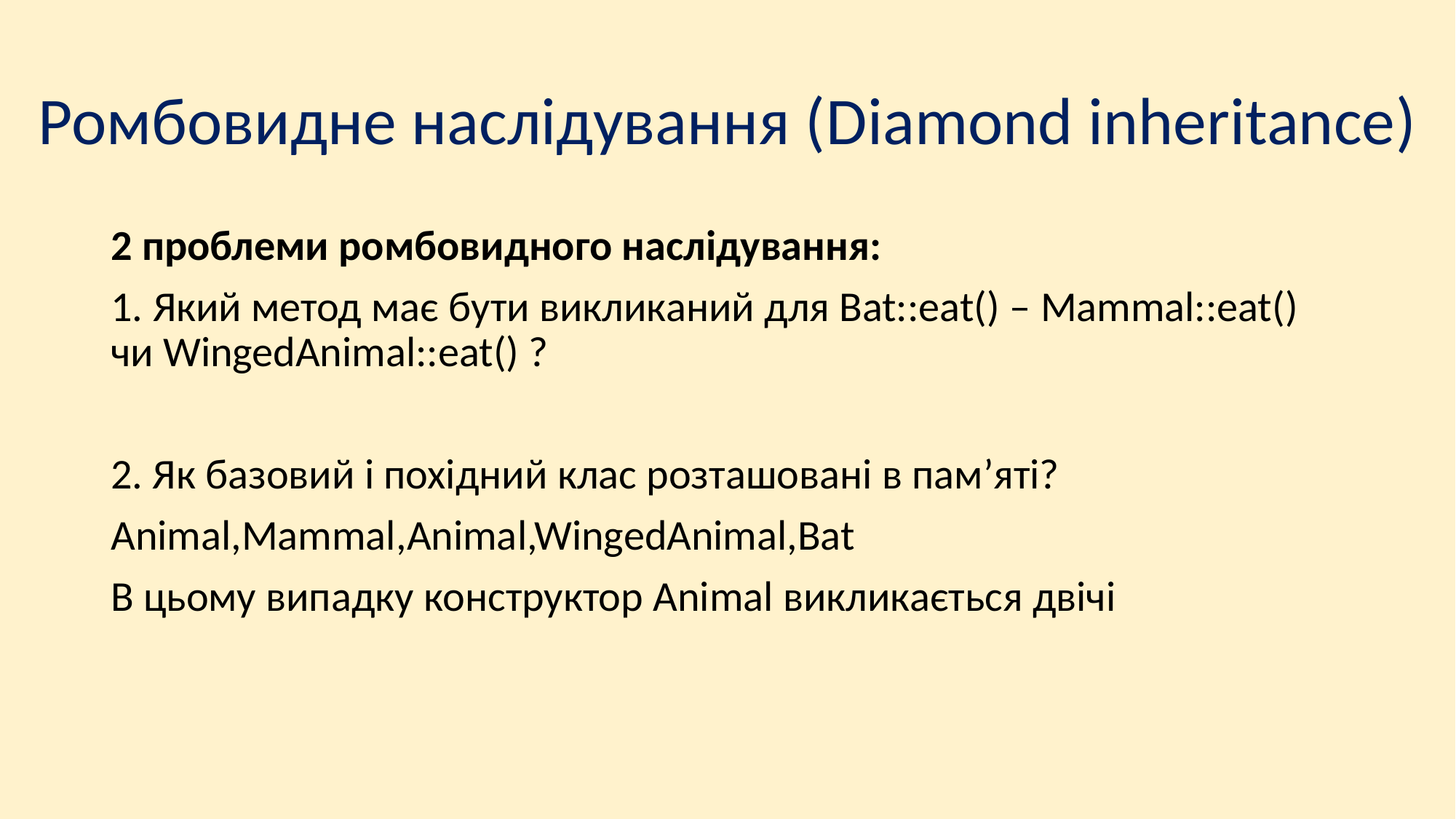

# Ромбовидне наслідування (Diamond inheritance)
2 проблеми ромбовидного наслідування:
1. Який метод має бути викликаний для Bat::eat() – Mammal::eat() чи WingedAnimal::eat() ?

2. Як базовий і похідний клас розташовані в пам’яті?
Animal,Mammal,Animal,WingedAnimal,Bat
В цьому випадку конструктор Animal викликається двічі